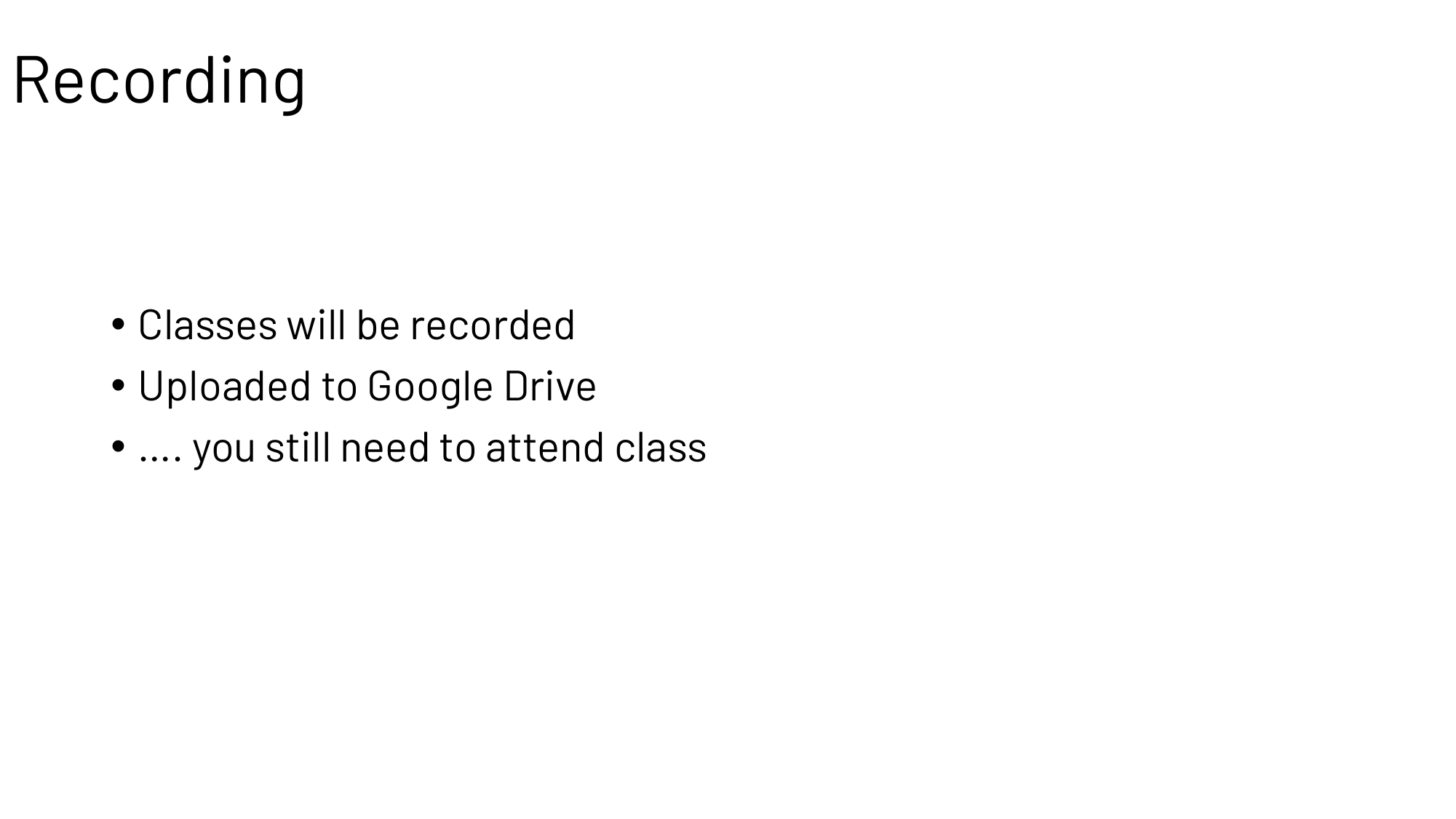

# Recording
Classes will be recorded
Uploaded to Google Drive
…. you still need to attend class